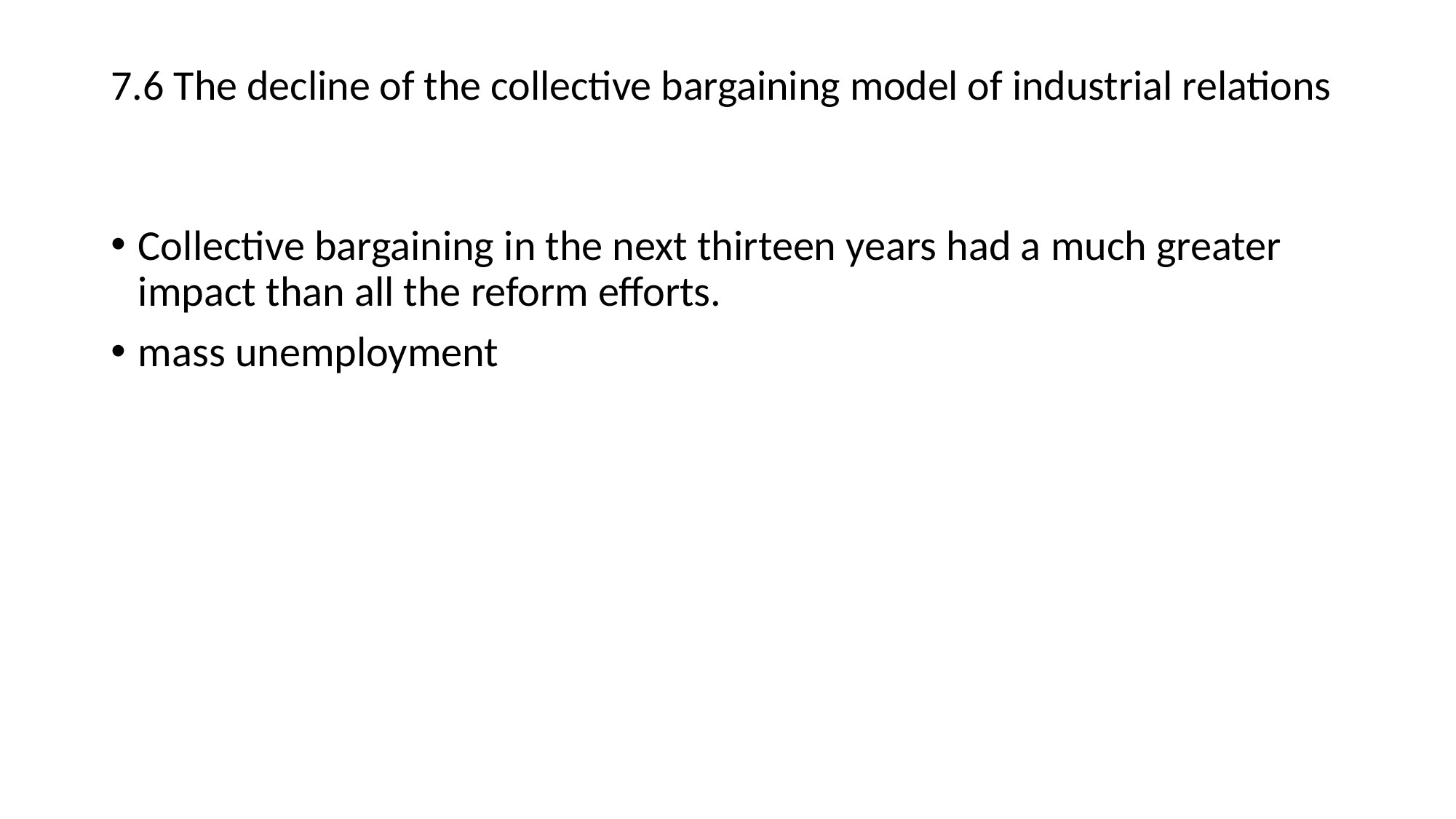

# 7.6 The decline of the collective bargaining model of industrial relations
Collective bargaining in the next thirteen years had a much greater impact than all the reform efforts.
mass unemployment